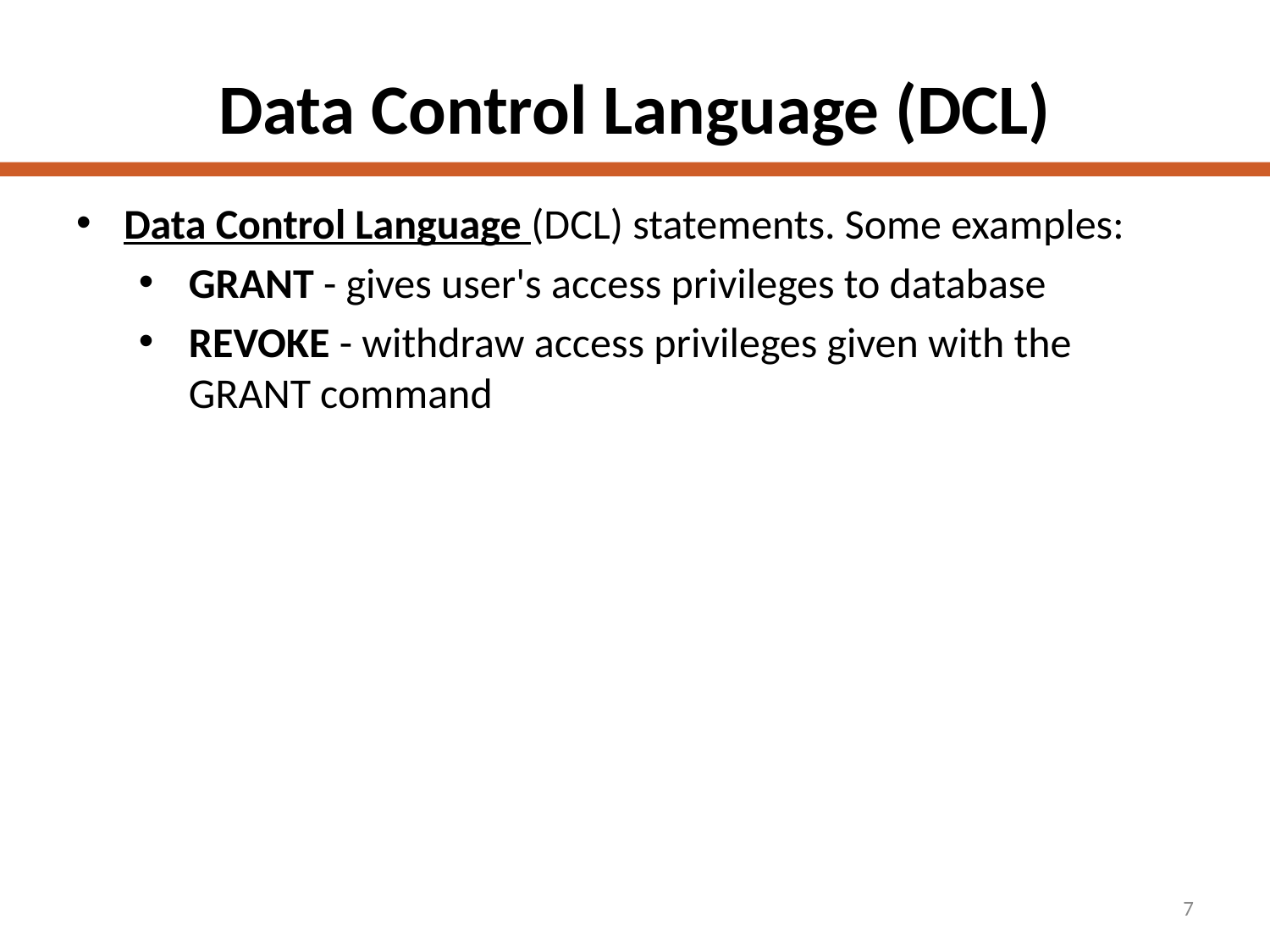

# Data Control Language (DCL)
Data Control Language (DCL) statements. Some examples:
GRANT - gives user's access privileges to database
REVOKE - withdraw access privileges given with the GRANT command
7